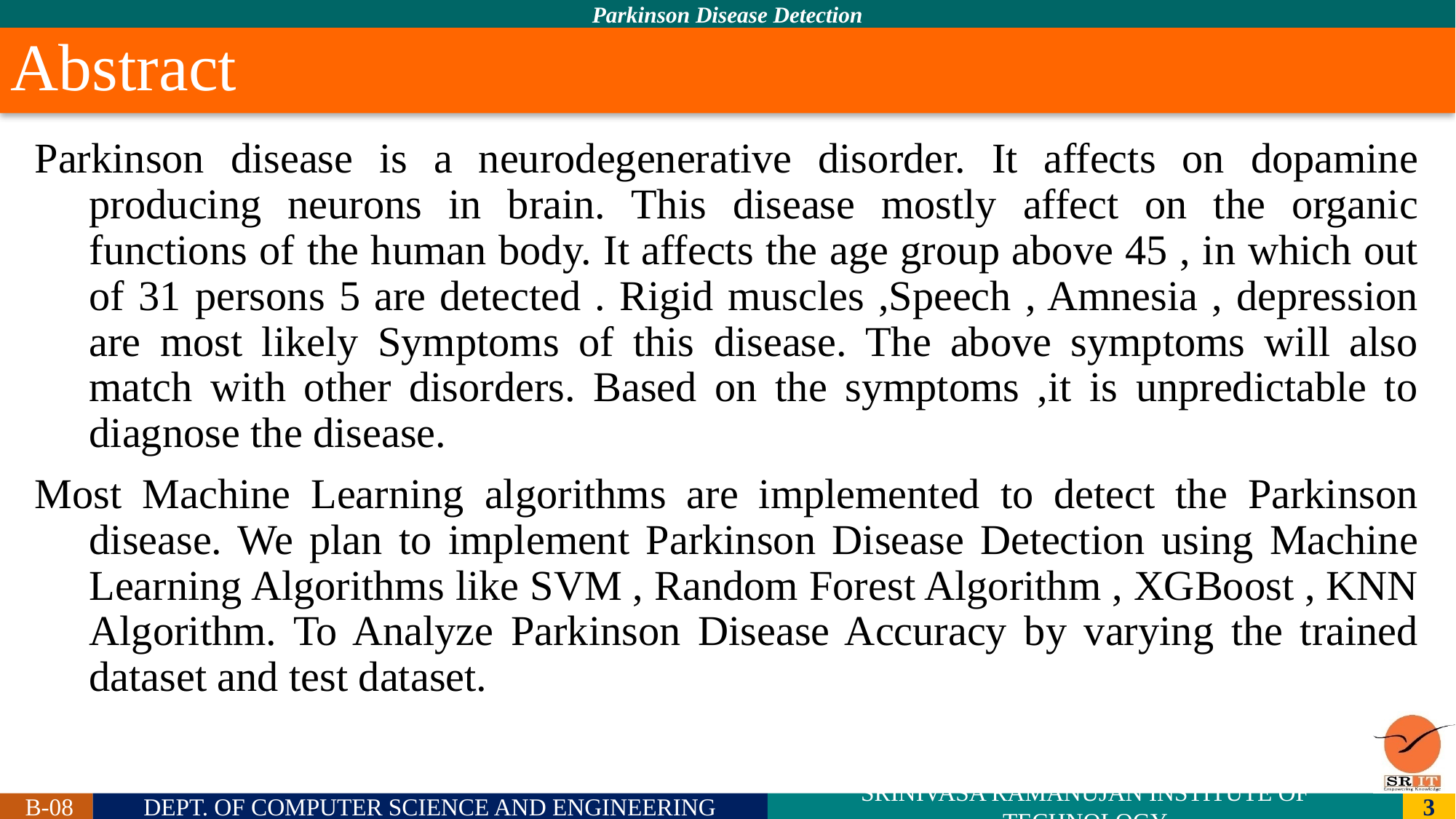

# Abstract
Parkinson disease is a neurodegenerative disorder. It affects on dopamine producing neurons in brain. This disease mostly affect on the organic functions of the human body. It affects the age group above 45 , in which out of 31 persons 5 are detected . Rigid muscles ,Speech , Amnesia , depression are most likely Symptoms of this disease. The above symptoms will also match with other disorders. Based on the symptoms ,it is unpredictable to diagnose the disease.
Most Machine Learning algorithms are implemented to detect the Parkinson disease. We plan to implement Parkinson Disease Detection using Machine Learning Algorithms like SVM , Random Forest Algorithm , XGBoost , KNN Algorithm. To Analyze Parkinson Disease Accuracy by varying the trained dataset and test dataset.